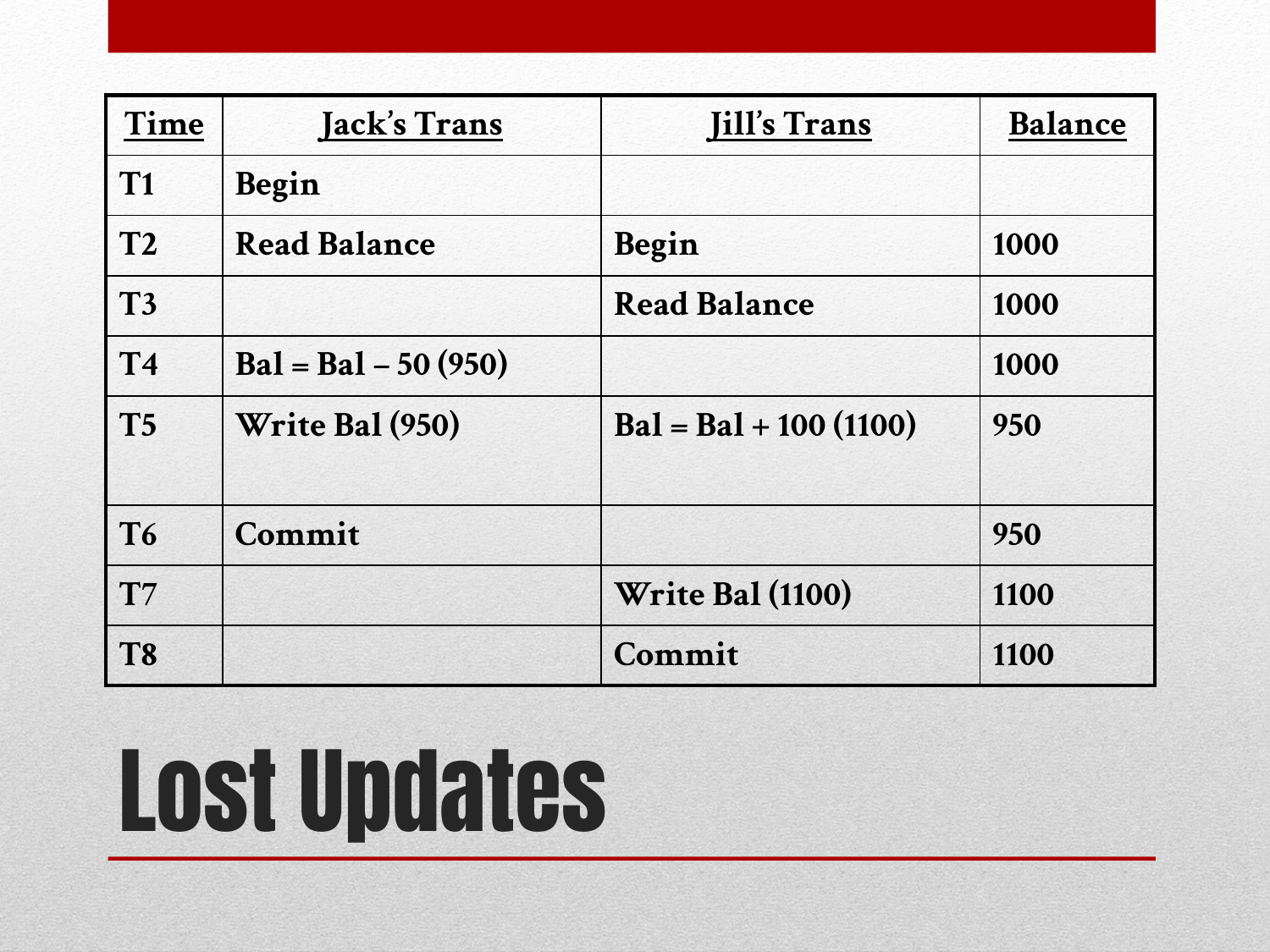

| Time | Jack’s Trans | Jill’s Trans | Balance |
| --- | --- | --- | --- |
| T1 | Begin |  |  |
| T2 | Read Balance | Begin | 1000 |
| T3 |  | Read Balance | 1000 |
| T4 | Bal = Bal – 50 (950) |  | 1000 |
| T5 | Write Bal (950) | Bal = Bal + 100 (1100) | 950 |
| T6 | Commit |  | 950 |
| T7 |  | Write Bal (1100) | 1100 |
| T8 |  | Commit | 1100 |
# Lost Updates